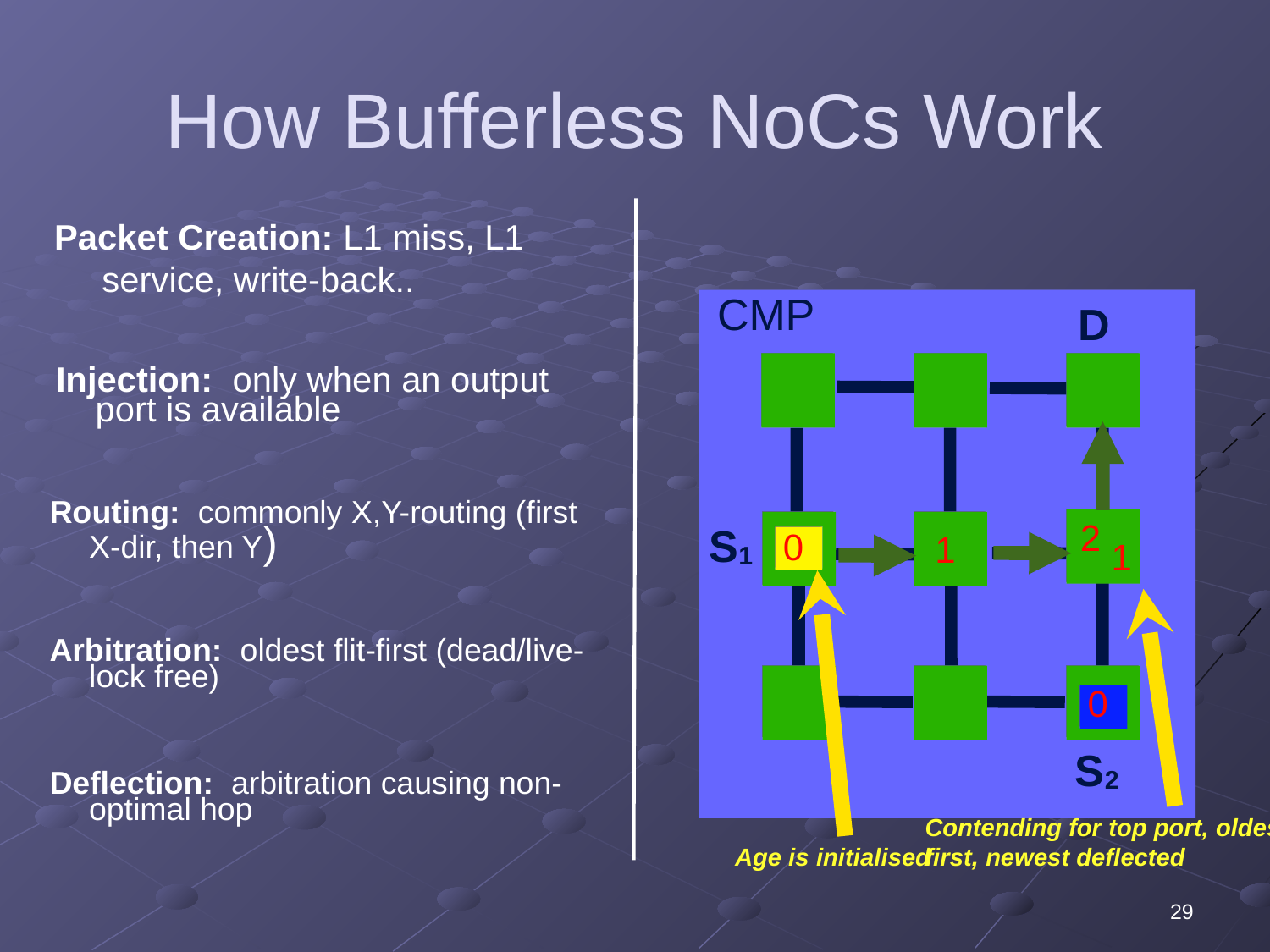

# How Bufferless NoCs Work

Packet Creation: L1 miss, L1 service, write-back..

Injection:  only when an output port is available
CMP

D

Routing:  commonly X,Y-routing (first X-dir, then Y)

2
S1
0
1

1

Arbitration:  oldest flit-first (dead/live-lock free)

Deflection:  arbitration causing non-optimal hop
0

S2
Contending for top port, oldest first, newest deflected
Age is initialised
29